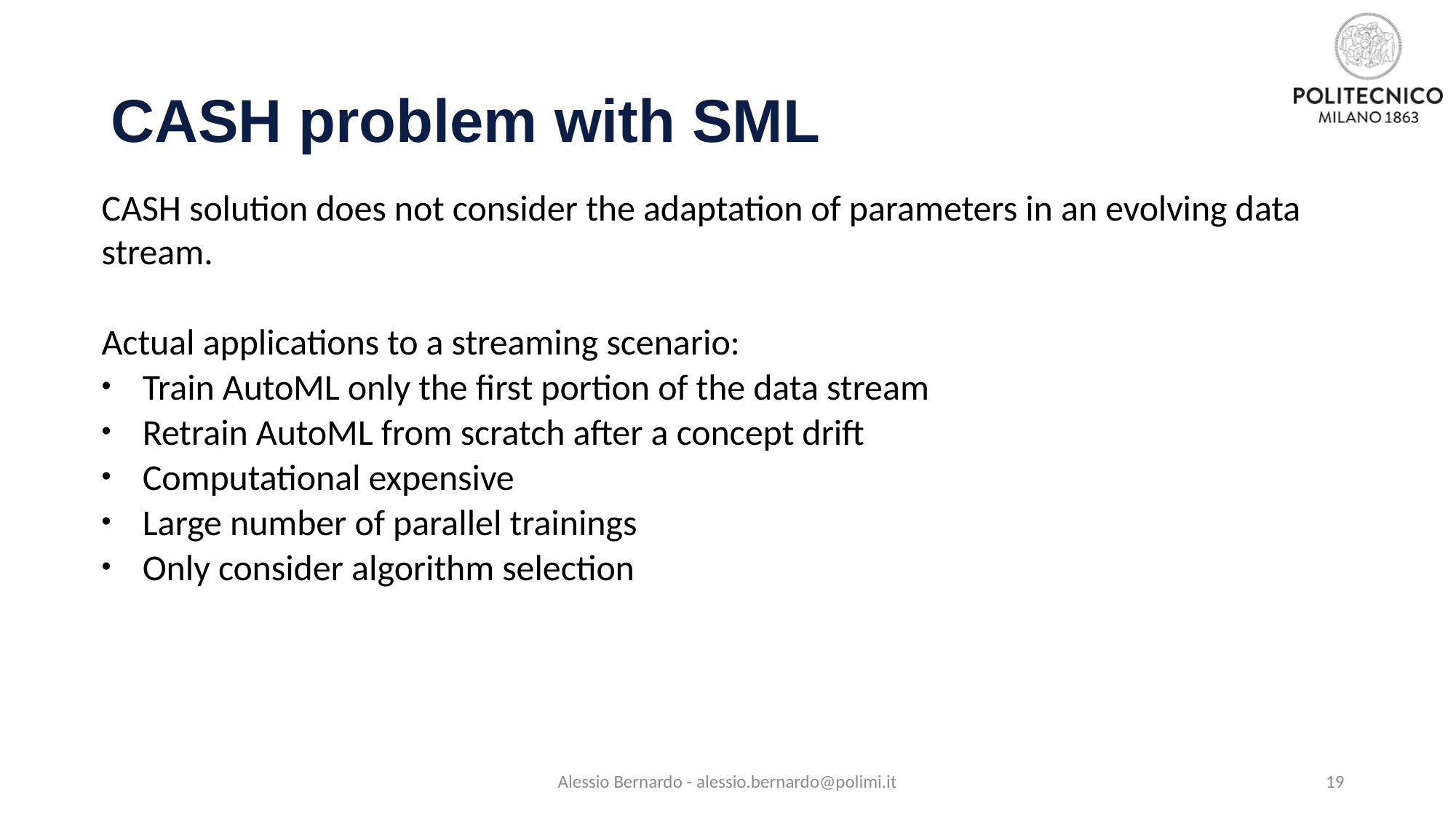

# CASH problem with SML
CASH solution does not consider the adaptation of parameters in an evolving data stream.

Actual applications to a streaming scenario:
Train AutoML only the first portion of the data stream
Retrain AutoML from scratch after a concept drift
Computational expensive
Large number of parallel trainings
Only consider algorithm selection

Alessio Bernardo - alessio.bernardo@polimi.it
19